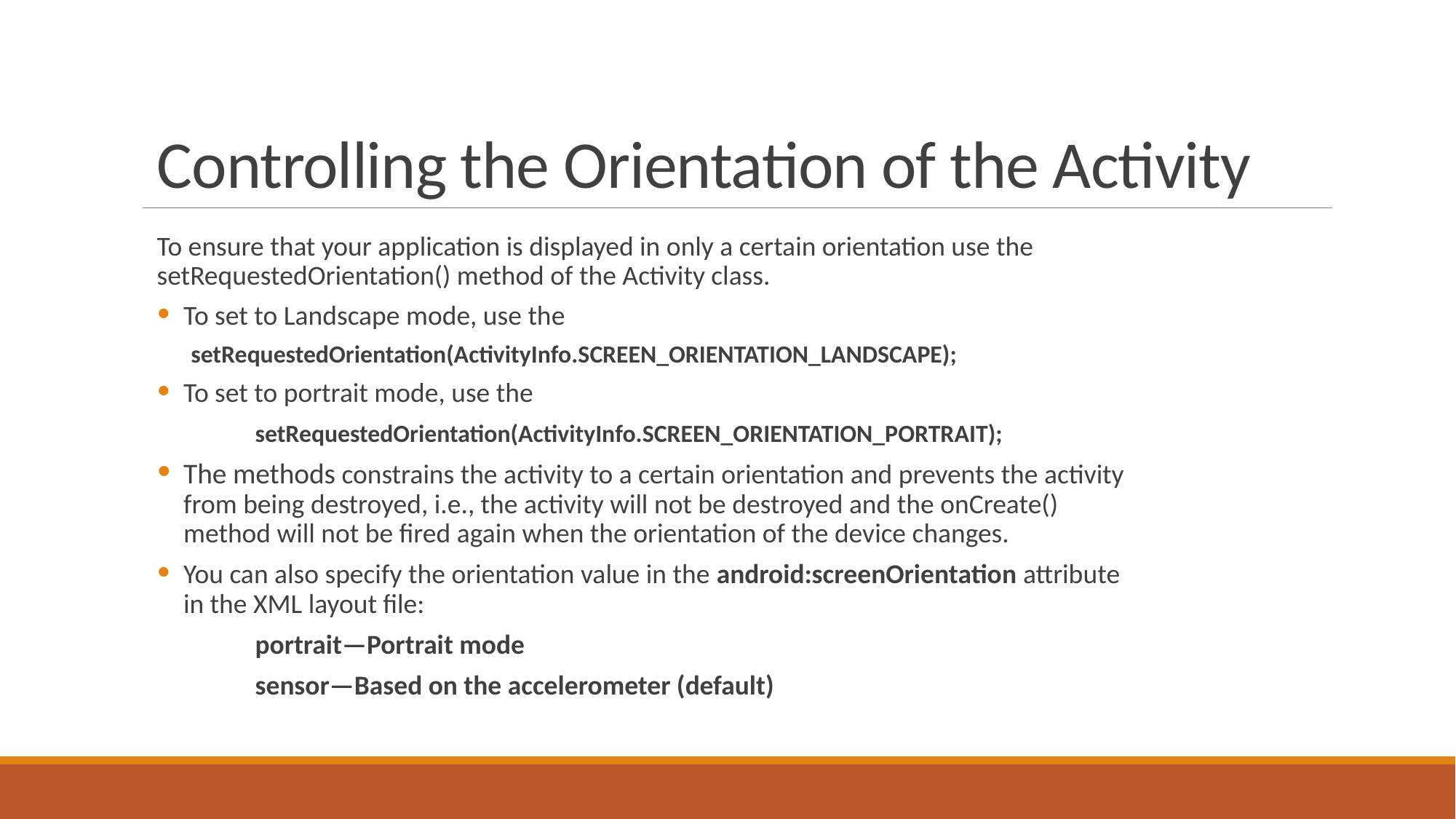

# Controlling the Orientation of the Activity
To ensure that your application is displayed in only a certain orientation use the setRequestedOrientation() method of the Activity class.
To set to Landscape mode, use the
	setRequestedOrientation(ActivityInfo.SCREEN_ORIENTATION_LANDSCAPE);
To set to portrait mode, use the
	setRequestedOrientation(ActivityInfo.SCREEN_ORIENTATION_PORTRAIT);
The methods constrains the activity to a certain orientation and prevents the activity from being destroyed, i.e., the activity will not be destroyed and the onCreate() method will not be fired again when the orientation of the device changes.
You can also specify the orientation value in the android:screenOrientation attribute in the XML layout file:
	portrait—Portrait mode
	sensor—Based on the accelerometer (default)